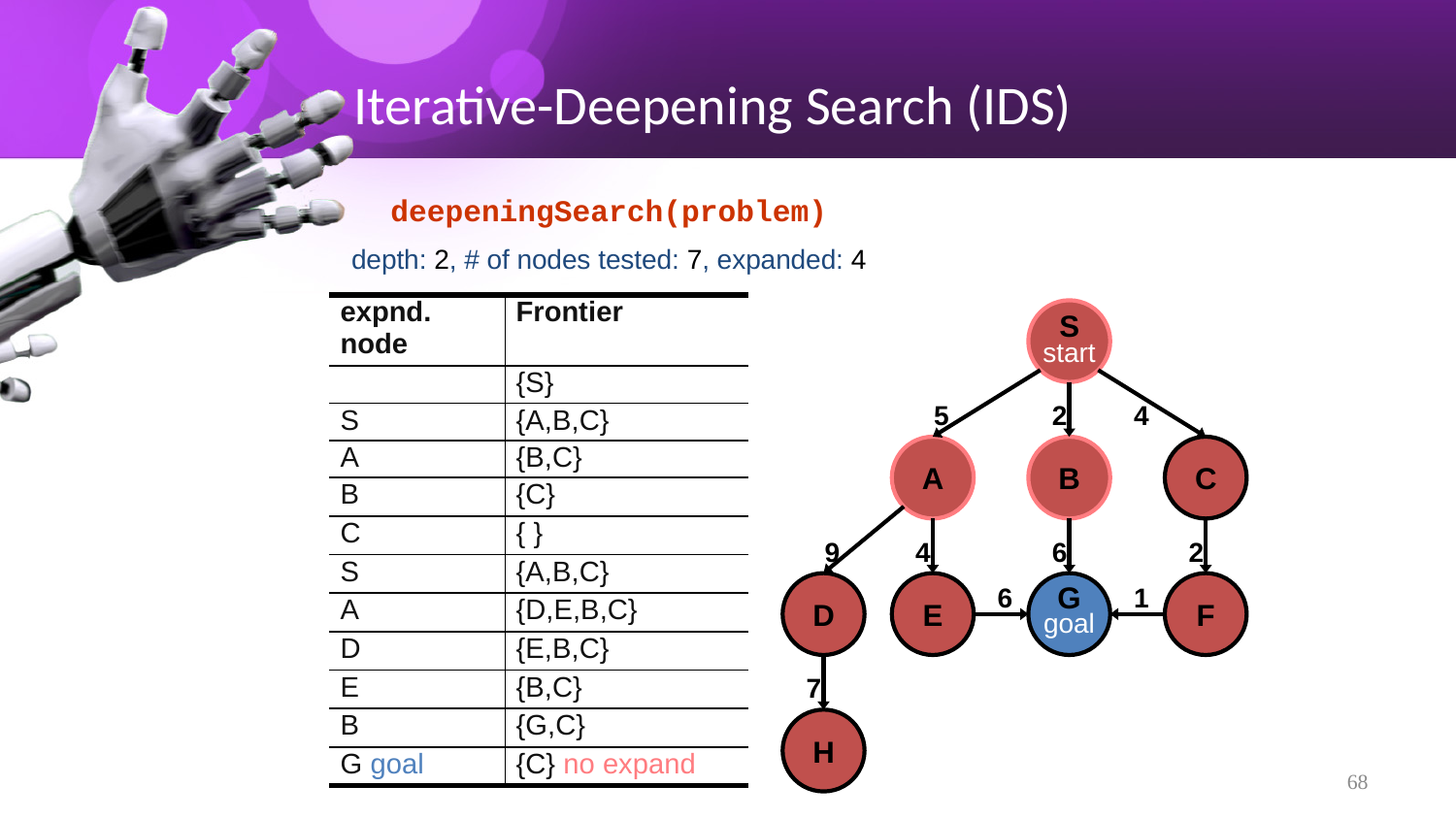

# Iterative-Deepening Search (IDS)
deepeningSearch(problem)
depth: 2, # of nodes tested: 7, expanded: 4
| expnd. node | Frontier |
| --- | --- |
|  | {S} |
| S | {A,B,C} |
| A | {B,C} |
| B | {C} |
| C | { } |
| S | {A,B,C} |
| A | {D,E,B,C} |
| D | {E,B,C} |
| E | {B,C} |
| B | {G,C} |
| G goal | {C} no expand |
S
start
5
2
4
A
B
C
9
4
6
2
D
E
6
G
goal
1
F
7
H
68